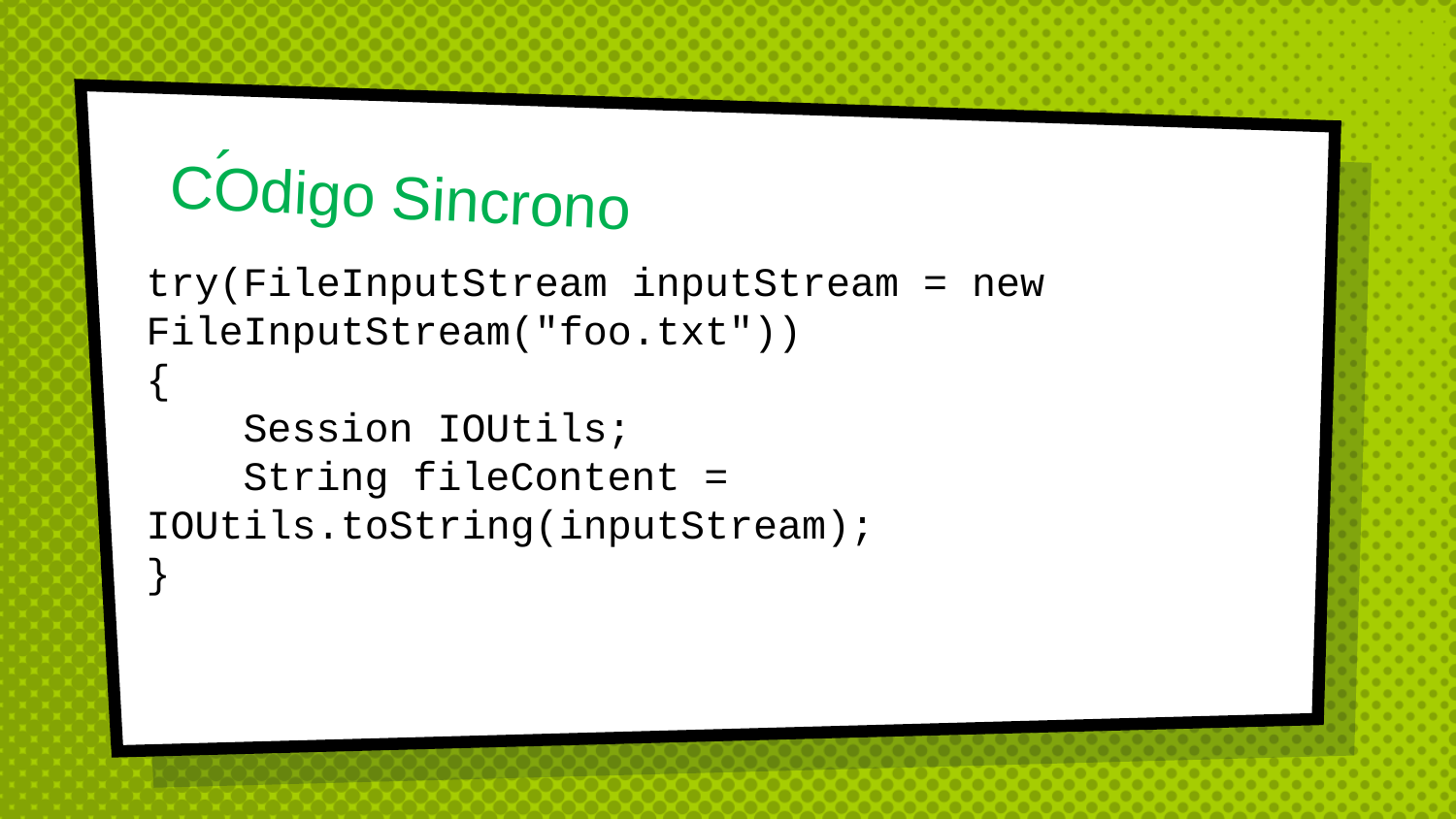

´
# COdigo Sincrono
try(FileInputStream inputStream = new FileInputStream("foo.txt"))
{
    Session IOUtils;
    String fileContent =              IOUtils.toString(inputStream);
}